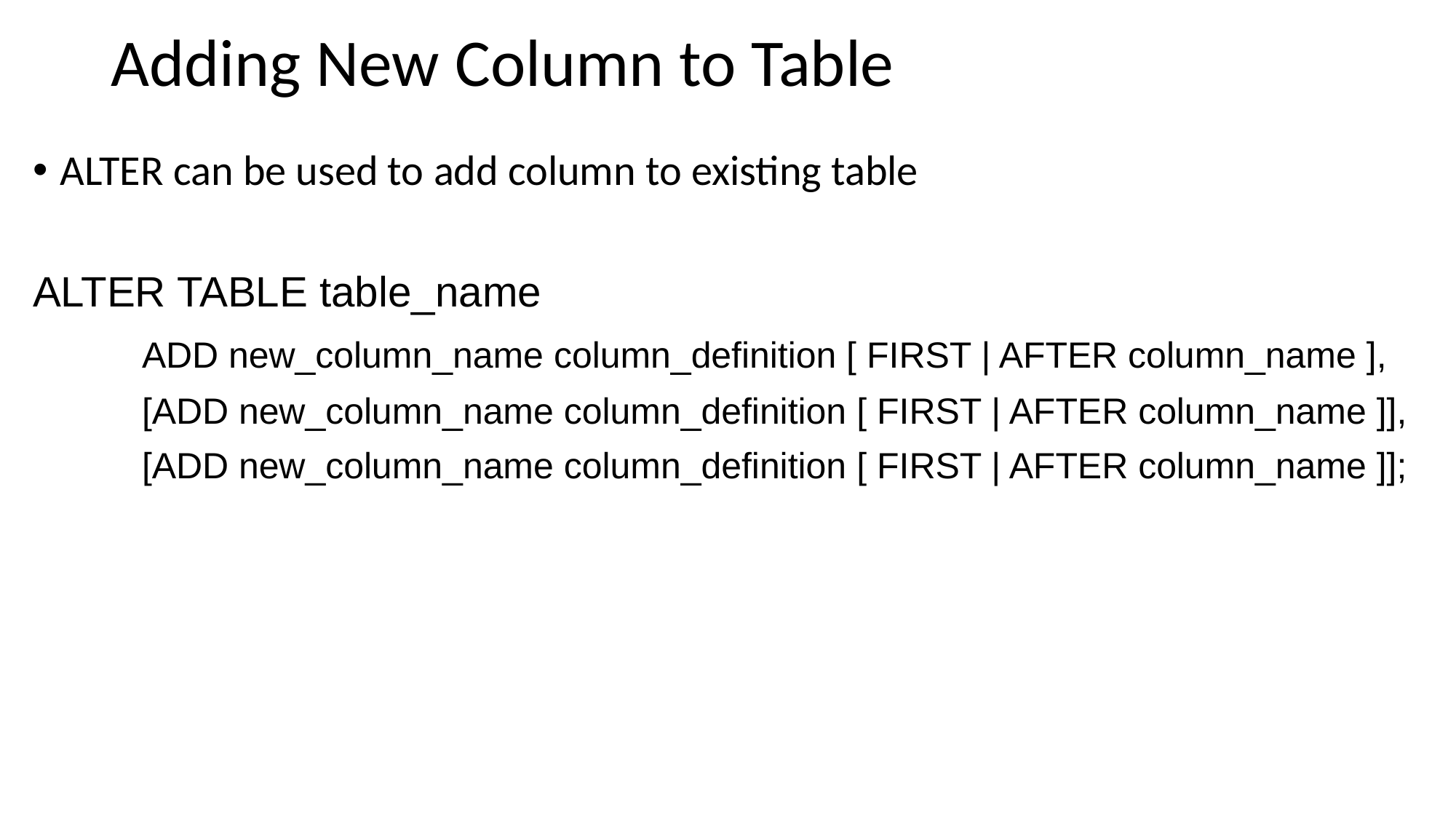

# Adding New Column to Table
ALTER can be used to add column to existing table

ALTER TABLE table_name
	ADD new_column_name column_definition [ FIRST | AFTER column_name ],
	[ADD new_column_name column_definition [ FIRST | AFTER column_name ]],
	[ADD new_column_name column_definition [ FIRST | AFTER column_name ]];